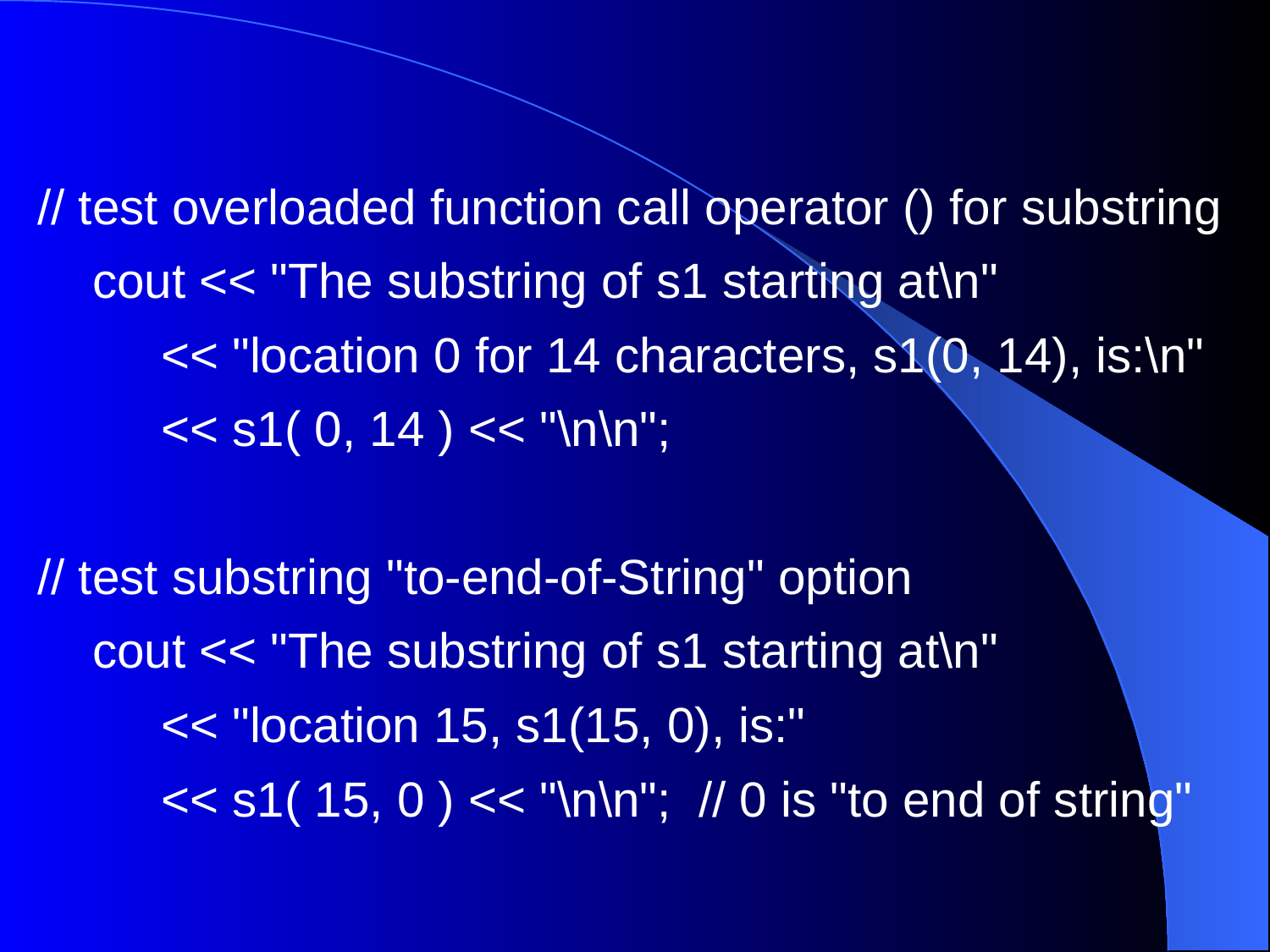

// test overloaded function call operator () for substring
    cout << "The substring of s1 starting at\n"
         << "location 0 for 14 characters, s1(0, 14), is:\n"
         << s1( 0, 14 ) << "\n\n";
// test substring "to-end-of-String" option
    cout << "The substring of s1 starting at\n"
         << "location 15, s1(15, 0), is:"
         << s1( 15, 0 ) << "\n\n";  // 0 is "to end of string"